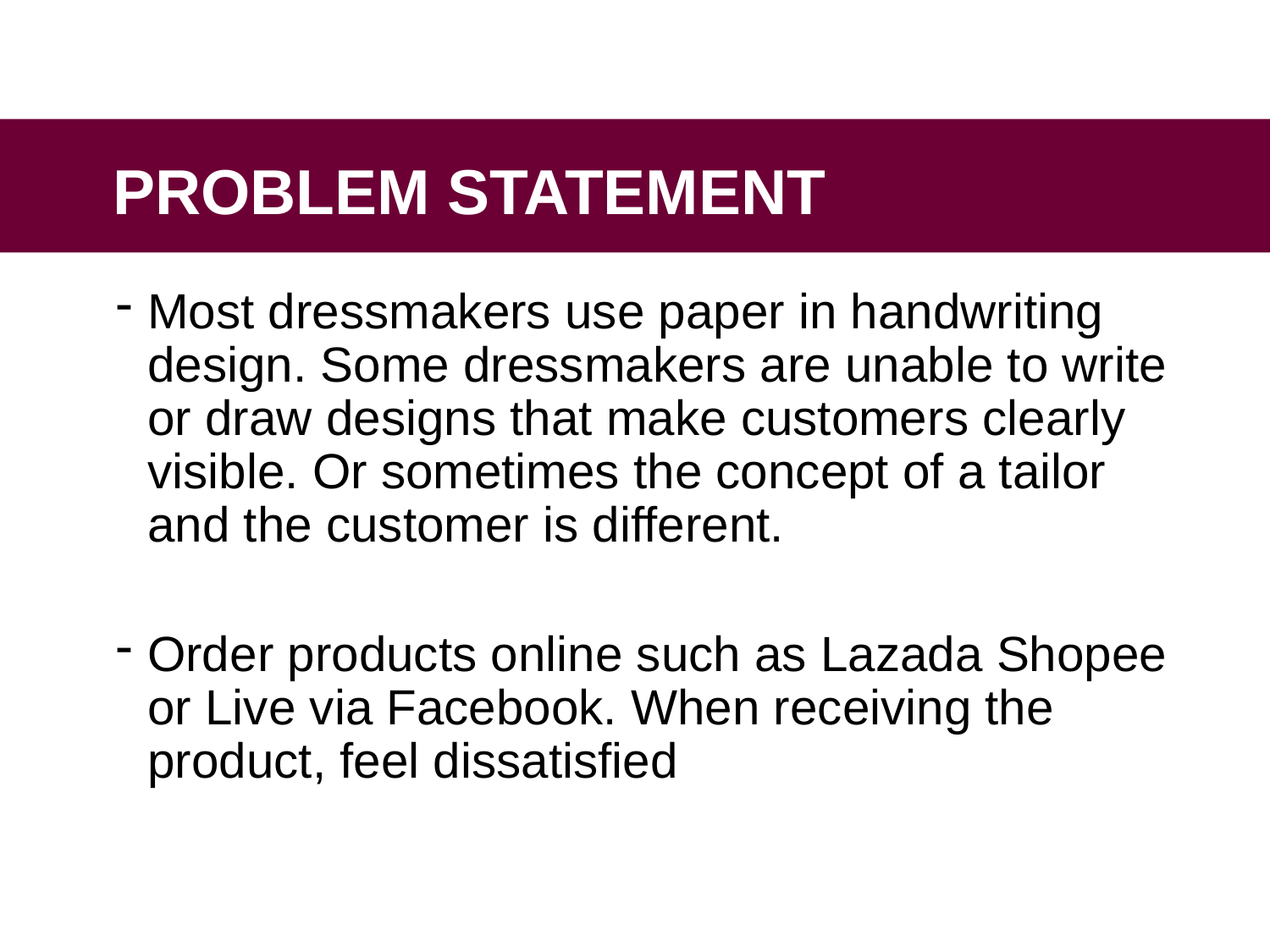

PROBLEM STATEMENT
#
Most dressmakers use paper in handwriting design. Some dressmakers are unable to write or draw designs that make customers clearly visible. Or sometimes the concept of a tailor and the customer is different.
Order products online such as Lazada Shopee or Live via Facebook. When receiving the product, feel dissatisfied